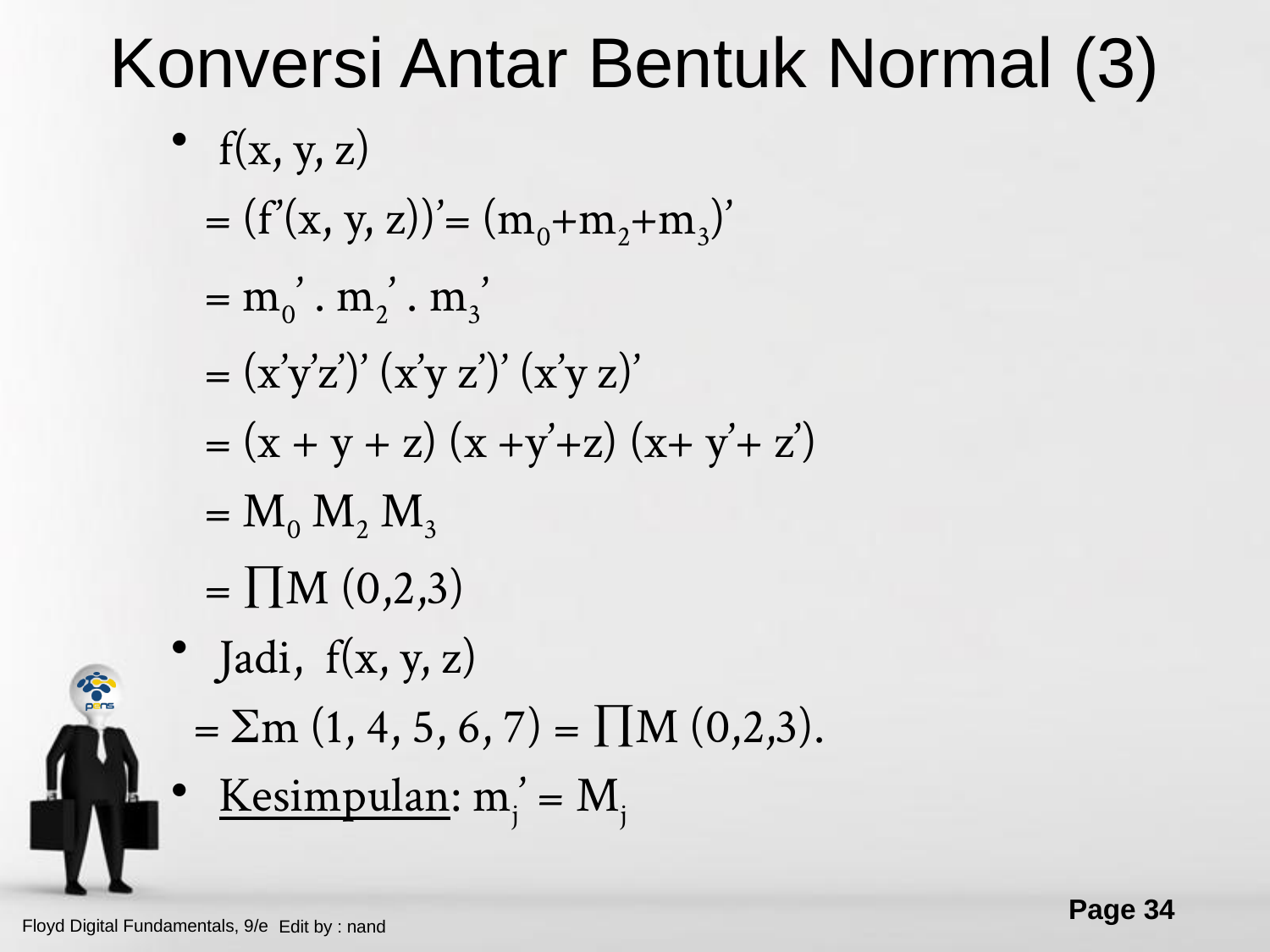

# Konversi Antar Bentuk Normal (3)
f(x, y, z)
   = (f’(x, y, z))’= (m0+m2+m3)’
   = m0’ . m2’ . m3’
   = (x’y’z’)’ (x’y z’)’ (x’y z)’
   = (x + y + z) (x +y’+z) (x+ y’+ z’)
   = M0 M2 M3
   = ∏M (0,2,3)
Jadi,  f(x, y, z)
  = Σm (1, 4, 5, 6, 7) = ∏M (0,2,3).
Kesimpulan: mj’ = Mj